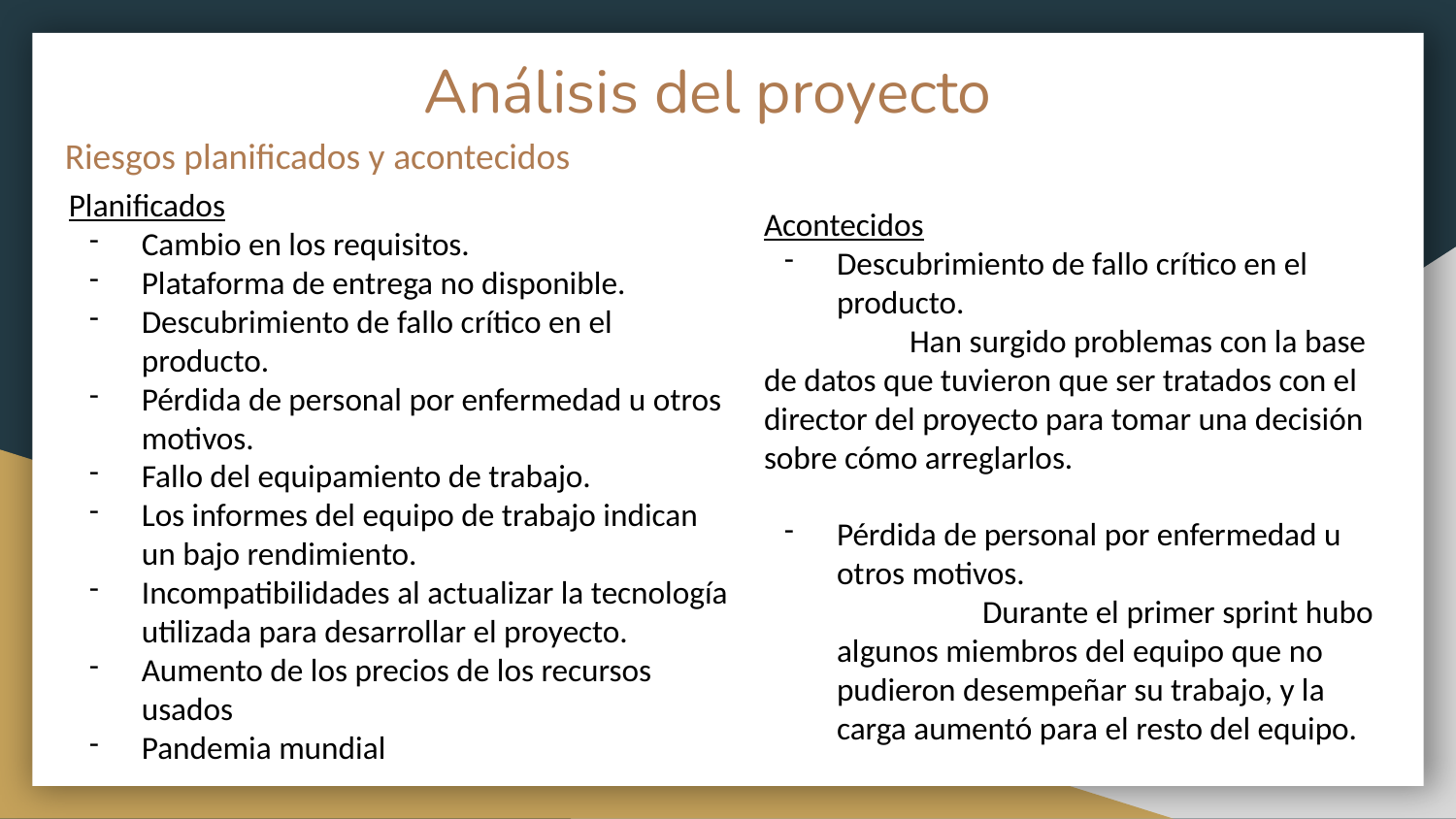

# Análisis del proyecto
Riesgos planificados y acontecidos
Planificados
Cambio en los requisitos.
Plataforma de entrega no disponible.
Descubrimiento de fallo crítico en el producto.
Pérdida de personal por enfermedad u otros motivos.
Fallo del equipamiento de trabajo.
Los informes del equipo de trabajo indican un bajo rendimiento.
Incompatibilidades al actualizar la tecnología utilizada para desarrollar el proyecto.
Aumento de los precios de los recursos usados
Pandemia mundial
Acontecidos
Descubrimiento de fallo crítico en el producto.
	Han surgido problemas con la base de datos que tuvieron que ser tratados con el director del proyecto para tomar una decisión sobre cómo arreglarlos.

Pérdida de personal por enfermedad u otros motivos.
	Durante el primer sprint hubo algunos miembros del equipo que no pudieron desempeñar su trabajo, y la carga aumentó para el resto del equipo.